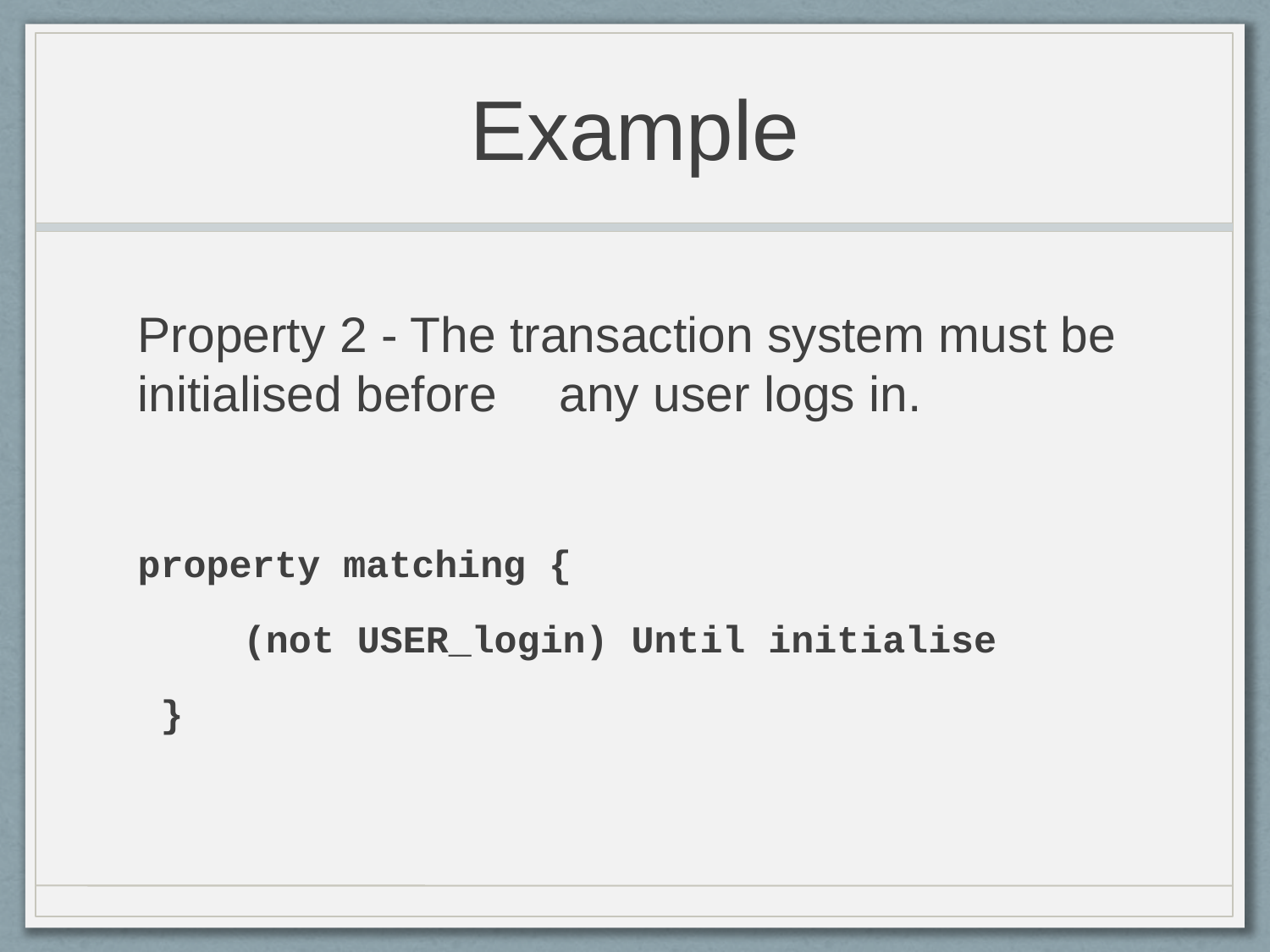

# Example
Property 2 - The transaction system must be initialised before 		any user logs in.

property matching {
	(not USER_login) Until initialise
 }